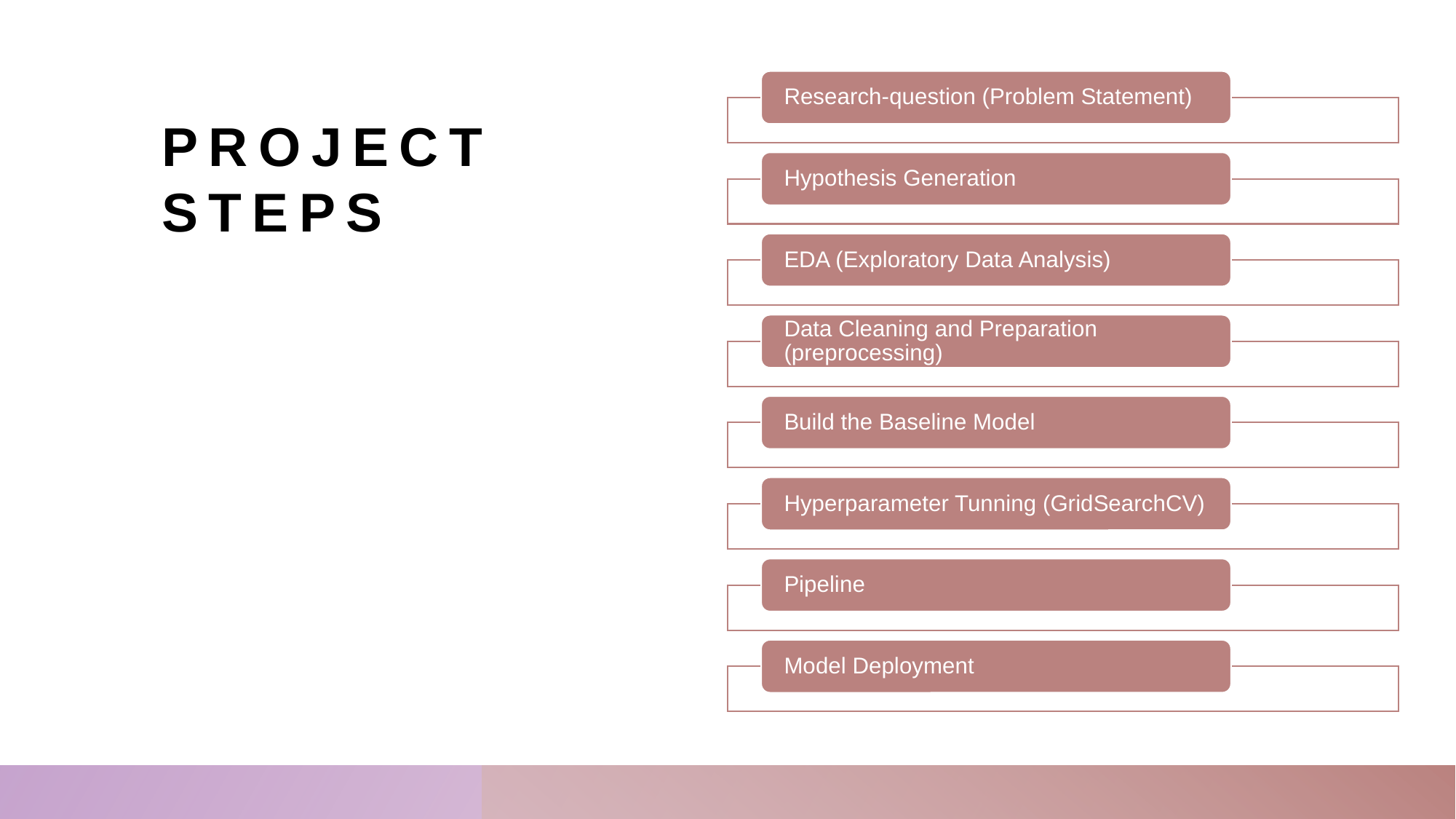

Research-question (Problem Statement)
Hypothesis Generation
EDA (Exploratory Data Analysis)
Data Cleaning and Preparation (preprocessing)
Build the Baseline Model
Hyperparameter Tunning (GridSearchCV)
Pipeline
Model Deployment
# Project steps